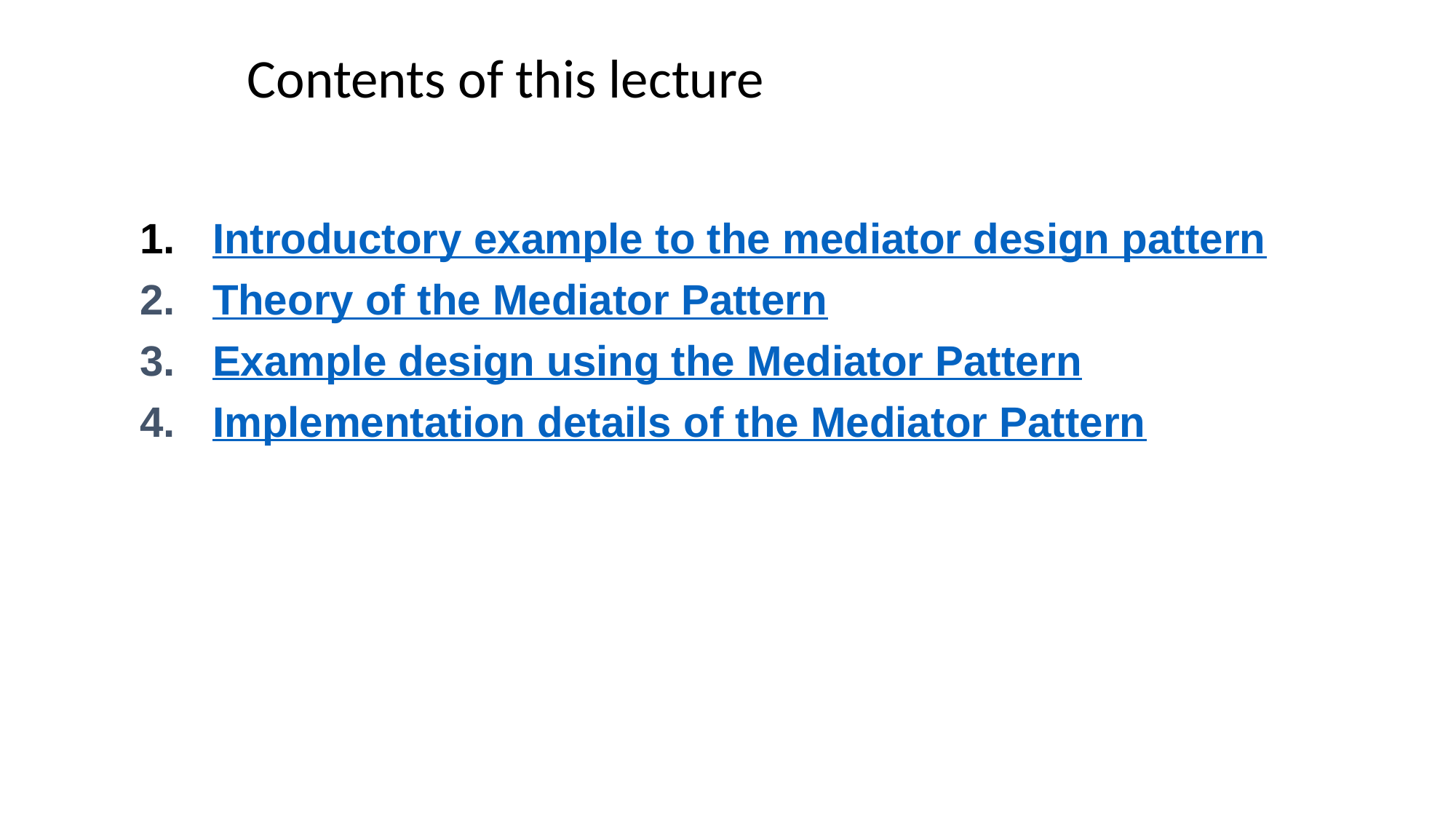

# Contents of this lecture
Introductory example to the mediator design pattern
Theory of the Mediator Pattern
Example design using the Mediator Pattern
Implementation details of the Mediator Pattern